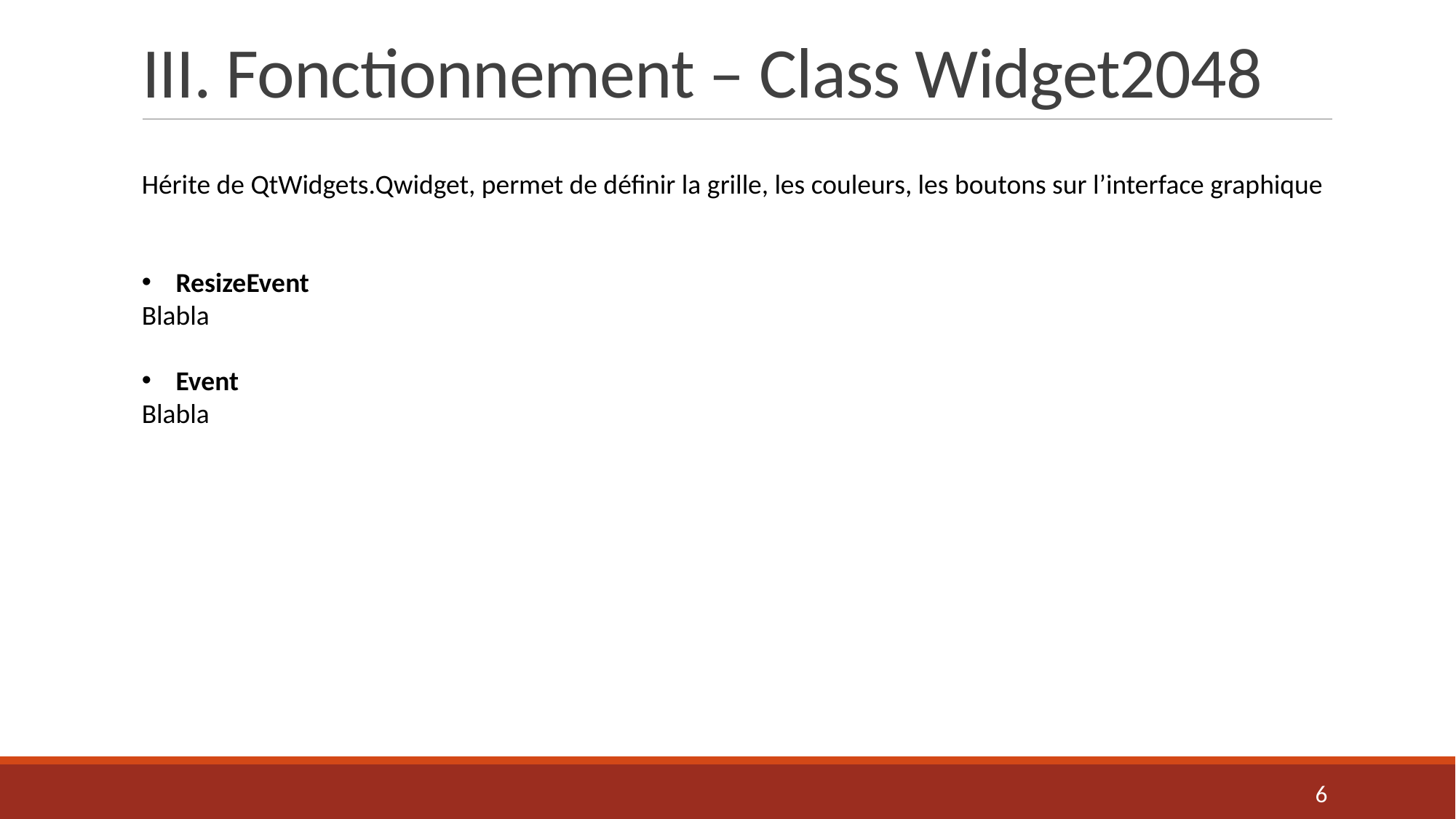

# III. Fonctionnement – Class Widget2048
Hérite de QtWidgets.Qwidget, permet de définir la grille, les couleurs, les boutons sur l’interface graphique

ResizeEvent
Blabla

Event
Blabla
6